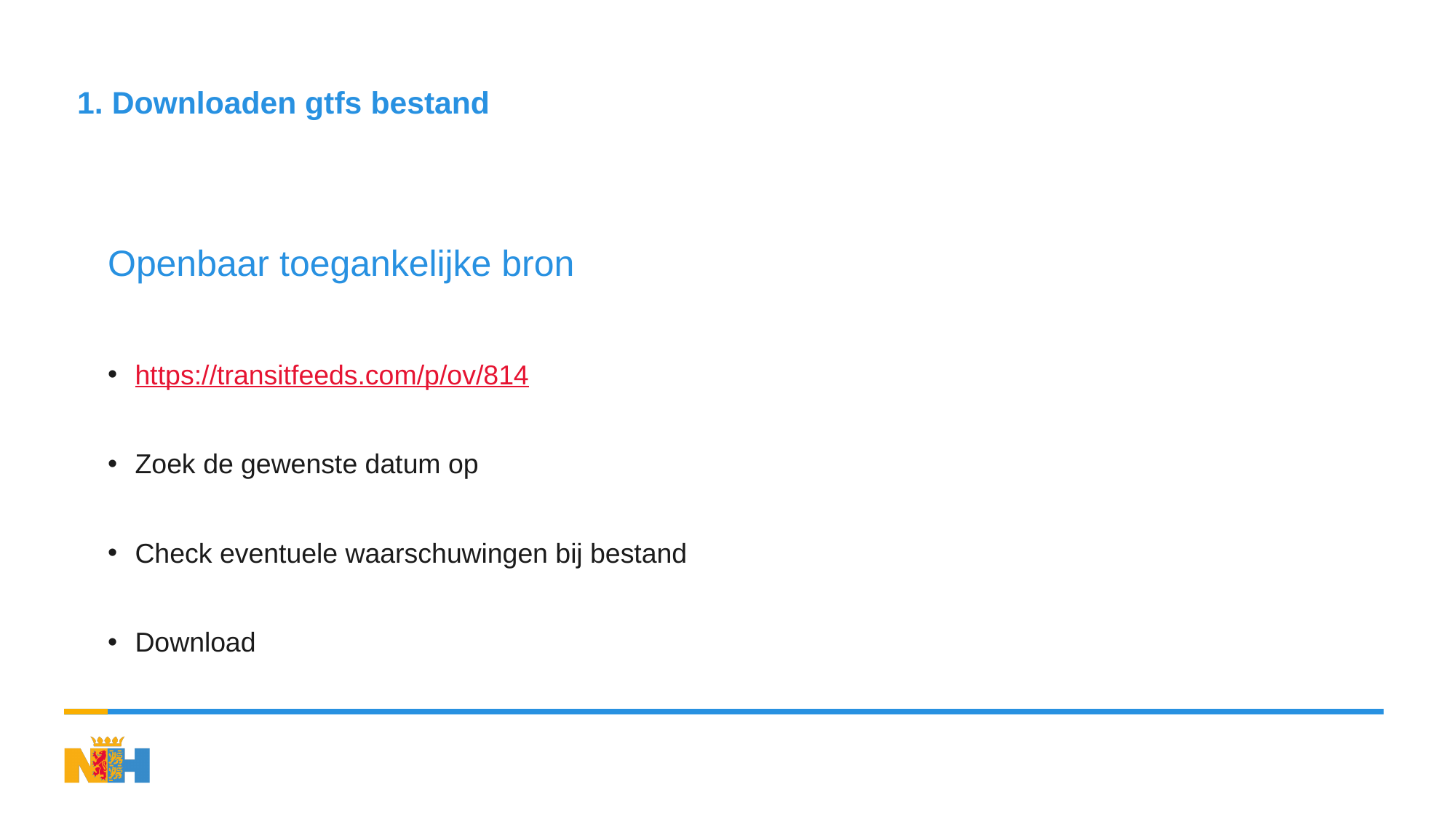

# 1. Downloaden gtfs bestand
Openbaar toegankelijke bron
https://transitfeeds.com/p/ov/814

Zoek de gewenste datum op

Check eventuele waarschuwingen bij bestand

Download